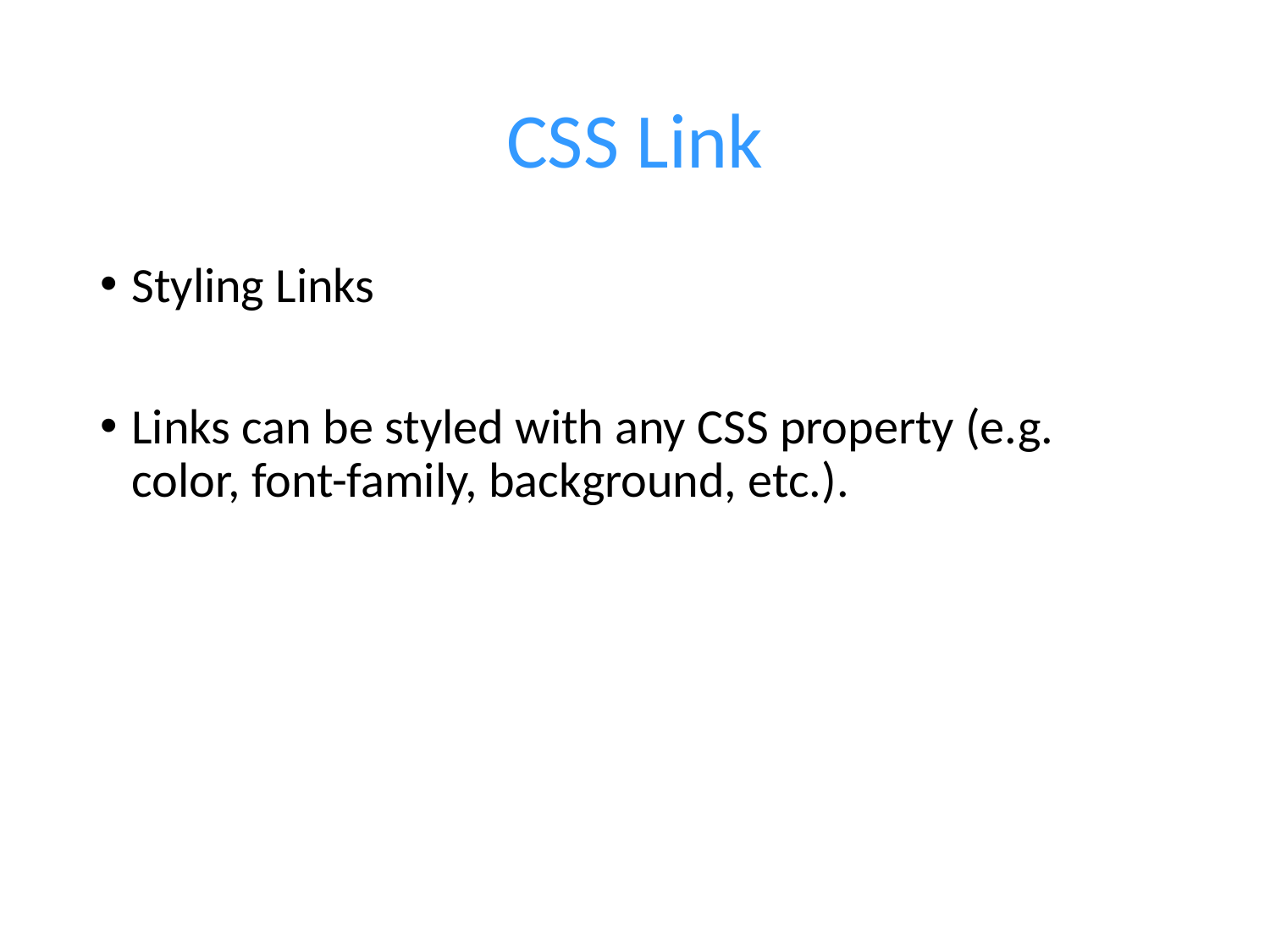

# CSS Link
Styling Links

Links can be styled with any CSS property (e.g. color, font-family, background, etc.).